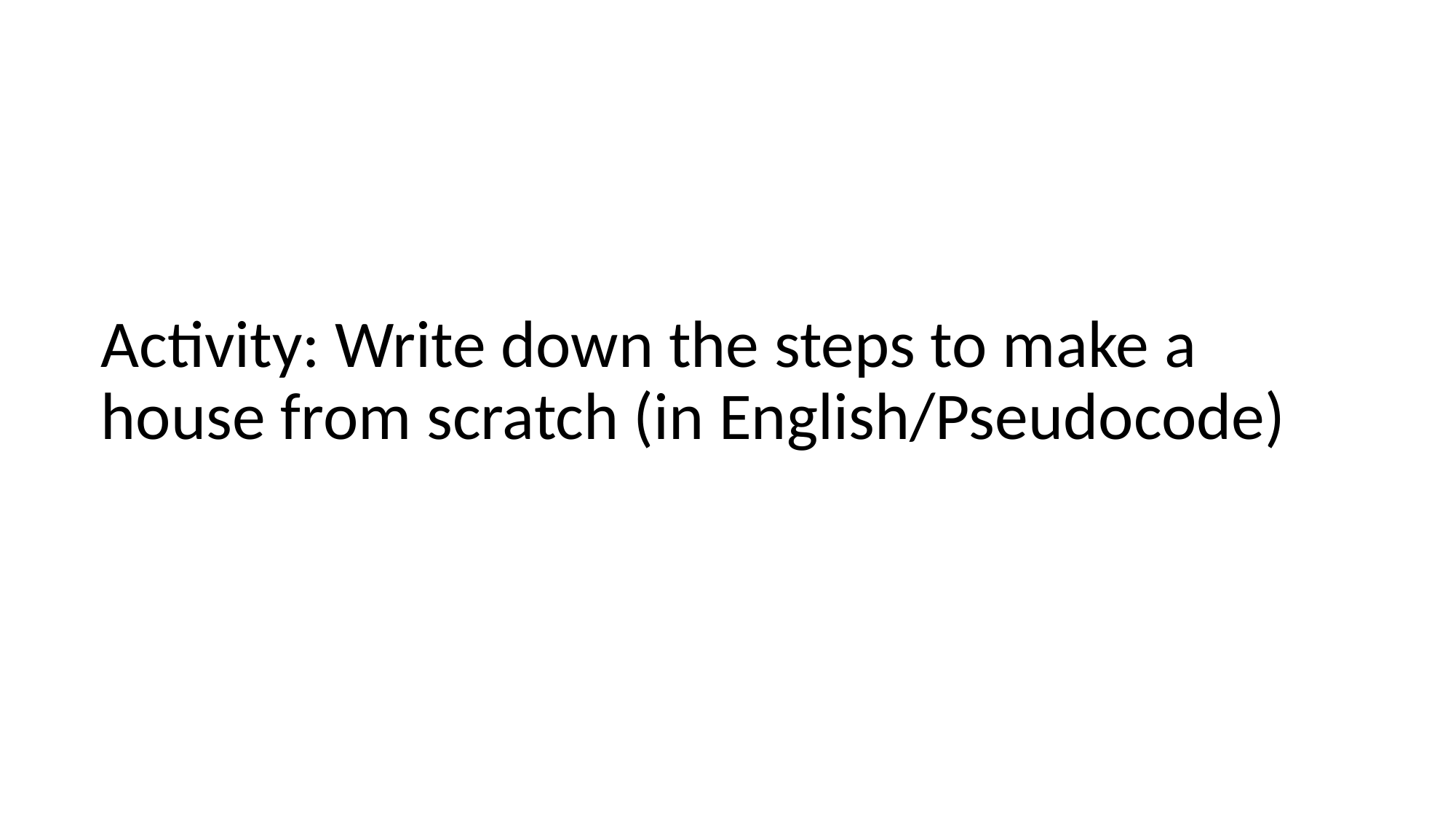

# Activity: Write down the steps to make a house from scratch (in English/Pseudocode)